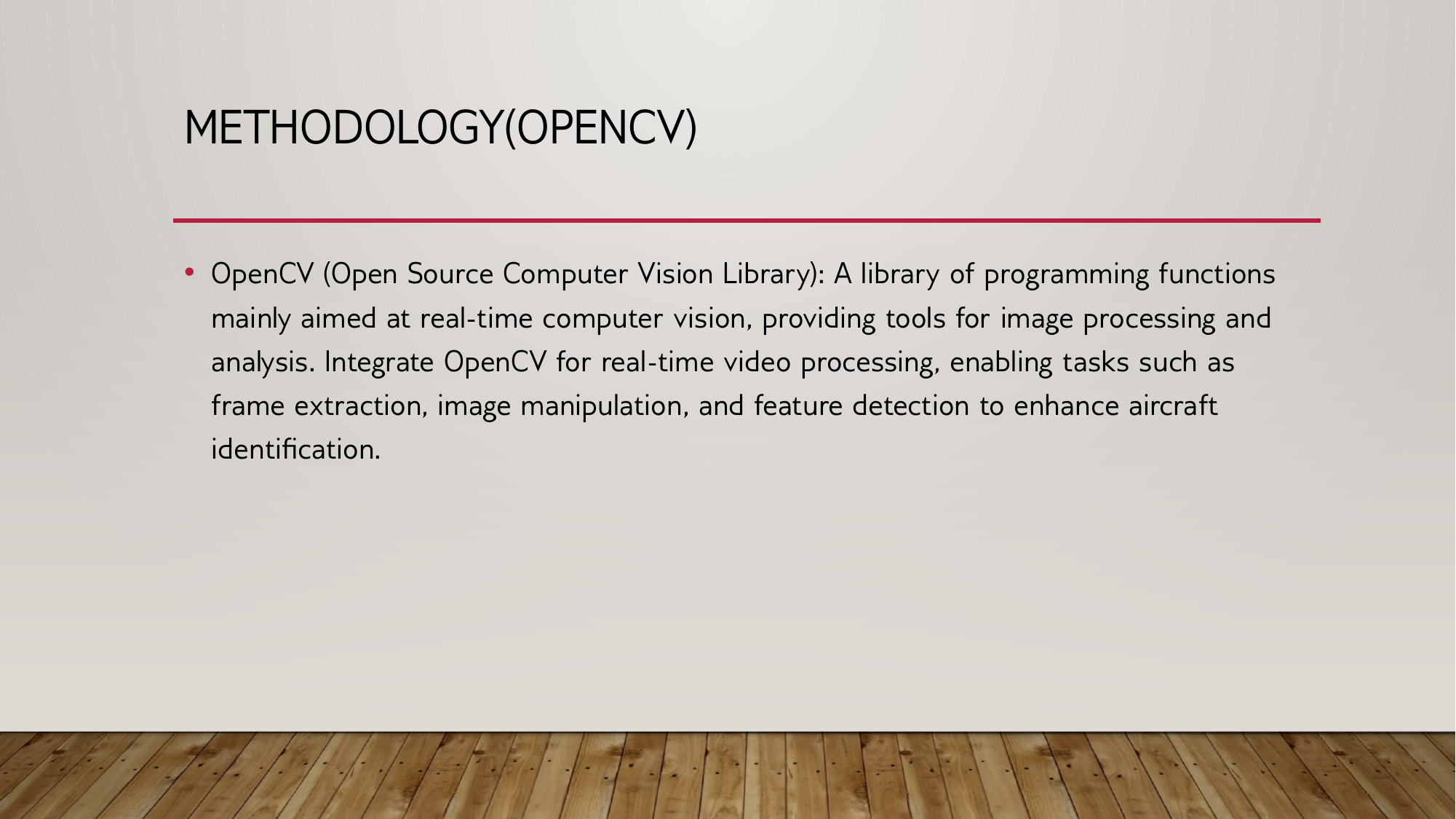

# Methodology(opencv)
OpenCV (Open Source Computer Vision Library): A library of programming functions mainly aimed at real-time computer vision, providing tools for image processing and analysis. Integrate OpenCV for real-time video processing, enabling tasks such as frame extraction, image manipulation, and feature detection to enhance aircraft identification.